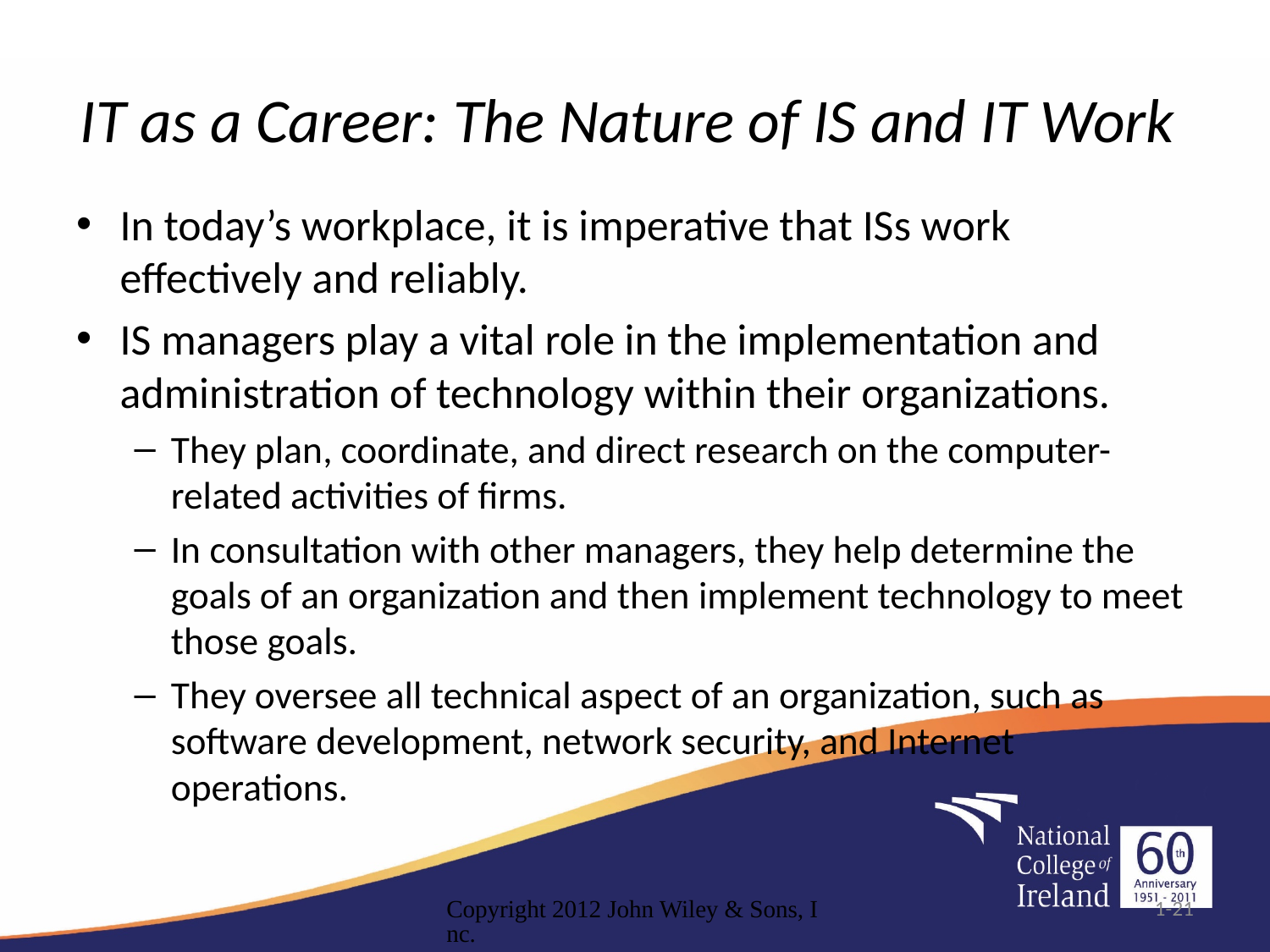

# IT as a Career: The Nature of IS and IT Work
In today’s workplace, it is imperative that ISs work effectively and reliably.
IS managers play a vital role in the implementation and administration of technology within their organizations.
They plan, coordinate, and direct research on the computer-related activities of firms.
In consultation with other managers, they help determine the goals of an organization and then implement technology to meet those goals.
They oversee all technical aspect of an organization, such as software development, network security, and Internet operations.
Copyright 2012 John Wiley & Sons, Inc.
1-21